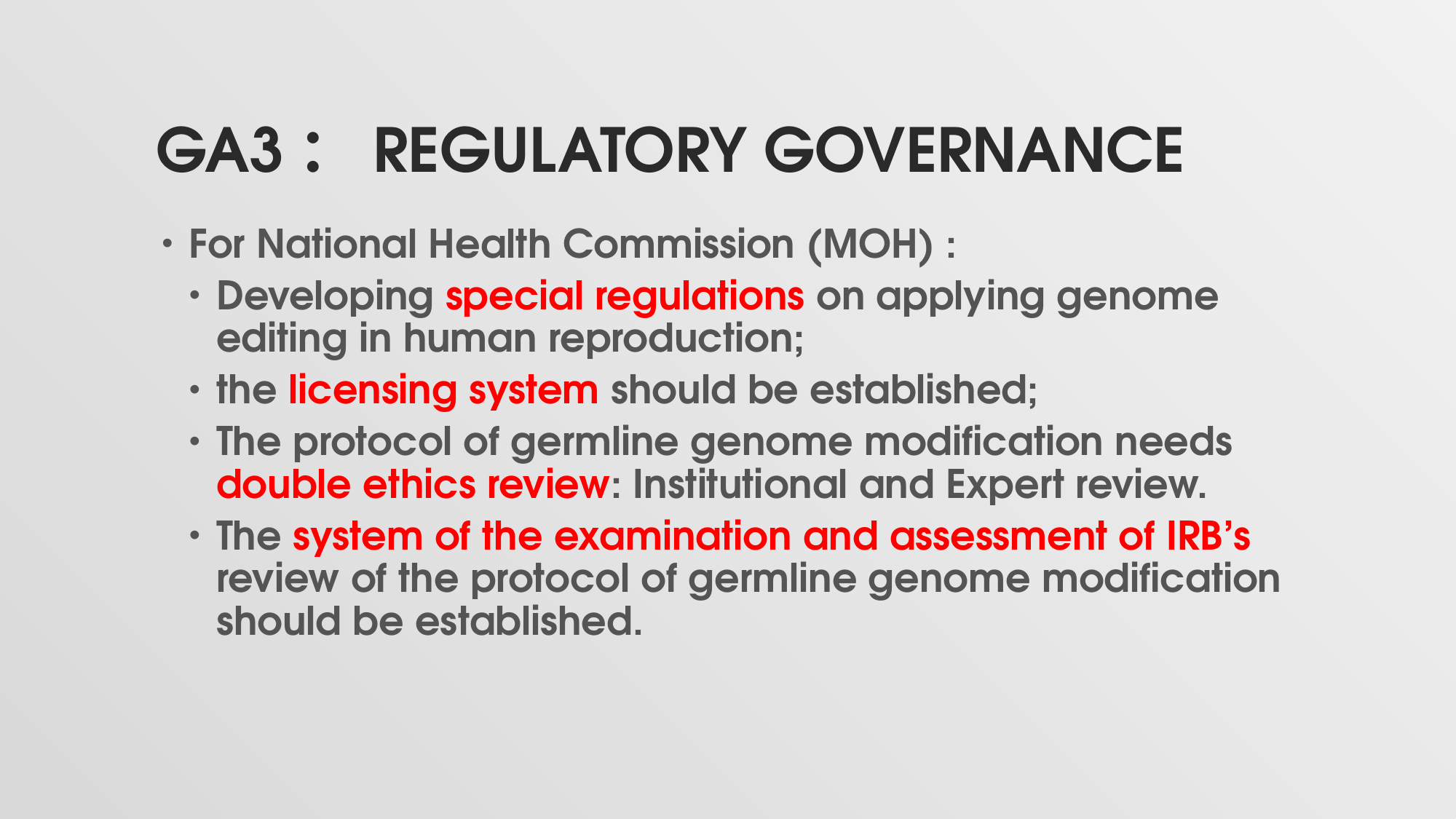

# GA3：Regulatory governance
For National Health Commission (MOH) :
Developing special regulations on applying genome editing in human reproduction;
the licensing system should be established;
The protocol of germline genome modification needs double ethics review: Institutional and Expert review.
The system of the examination and assessment of IRB’s review of the protocol of germline genome modification should be established.